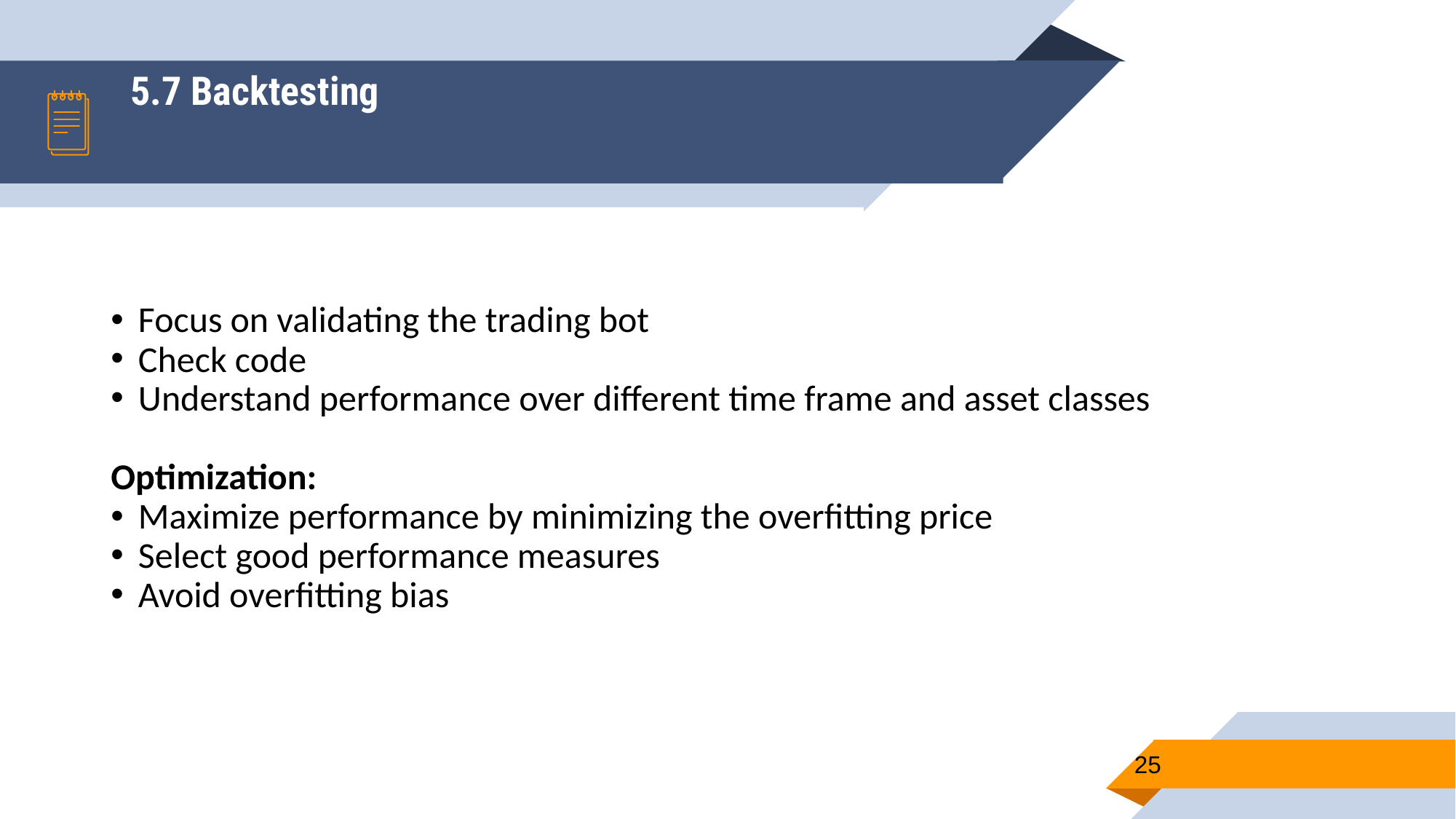

5.7 Backtesting

Focus on validating the trading bot
Check code
Understand performance over different time frame and asset classes

Optimization:
Maximize performance by minimizing the overfitting price
Select good performance measures
Avoid overfitting bias
25